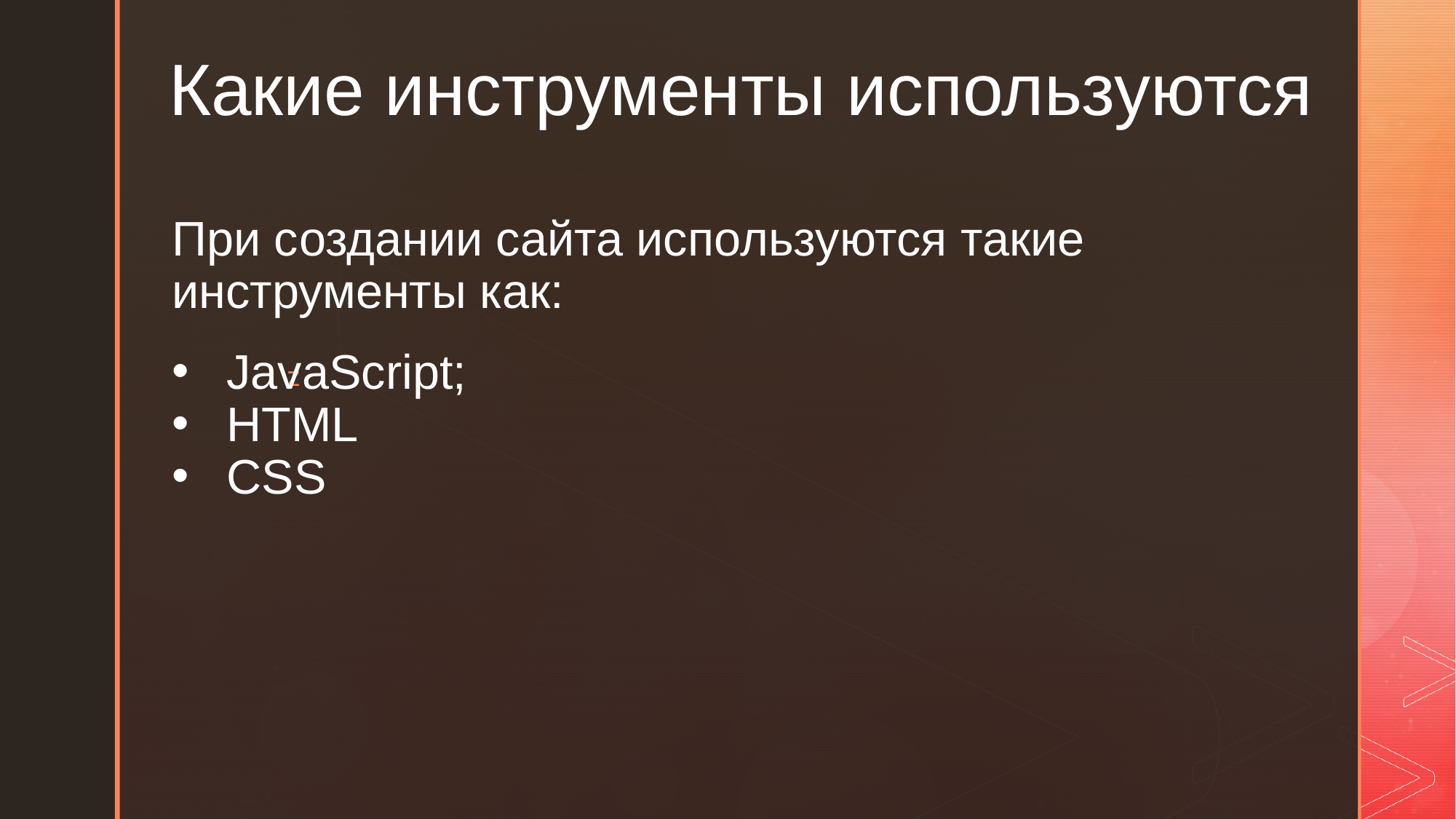

Какие инструменты используются
# При создании сайта используются такие инструменты как:
JavaScript;
HTML
CSS